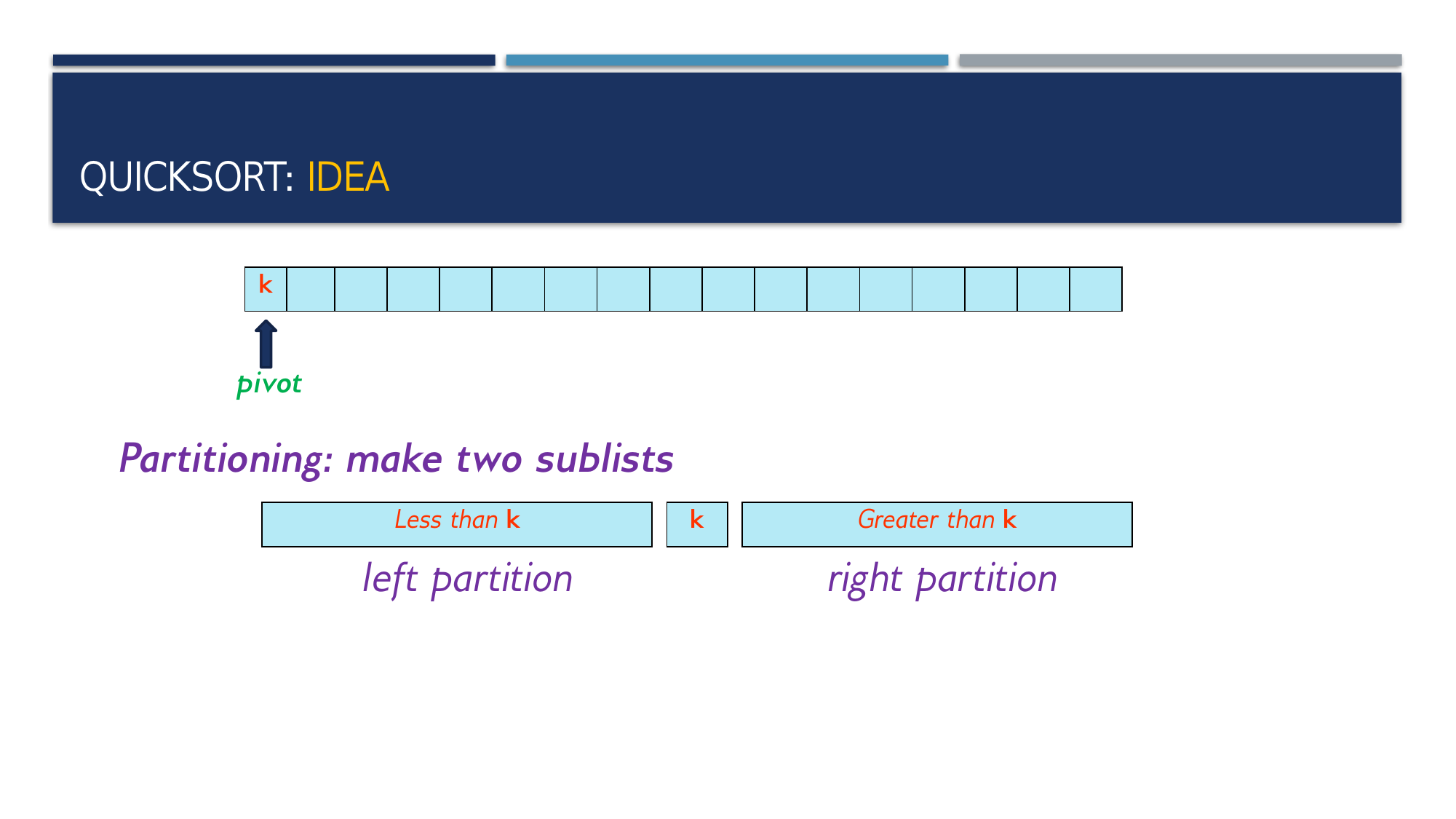

# Quicksort: idea
| k |  |  |  |  |  |  |  |  |  |  |  |  |  |  |  |  |
| --- | --- | --- | --- | --- | --- | --- | --- | --- | --- | --- | --- | --- | --- | --- | --- | --- |

pivot
Partitioning: make two sublists
| Less than k |
| --- |
| k |
| --- |
| Greater than k |
| --- |
left partition
right partition